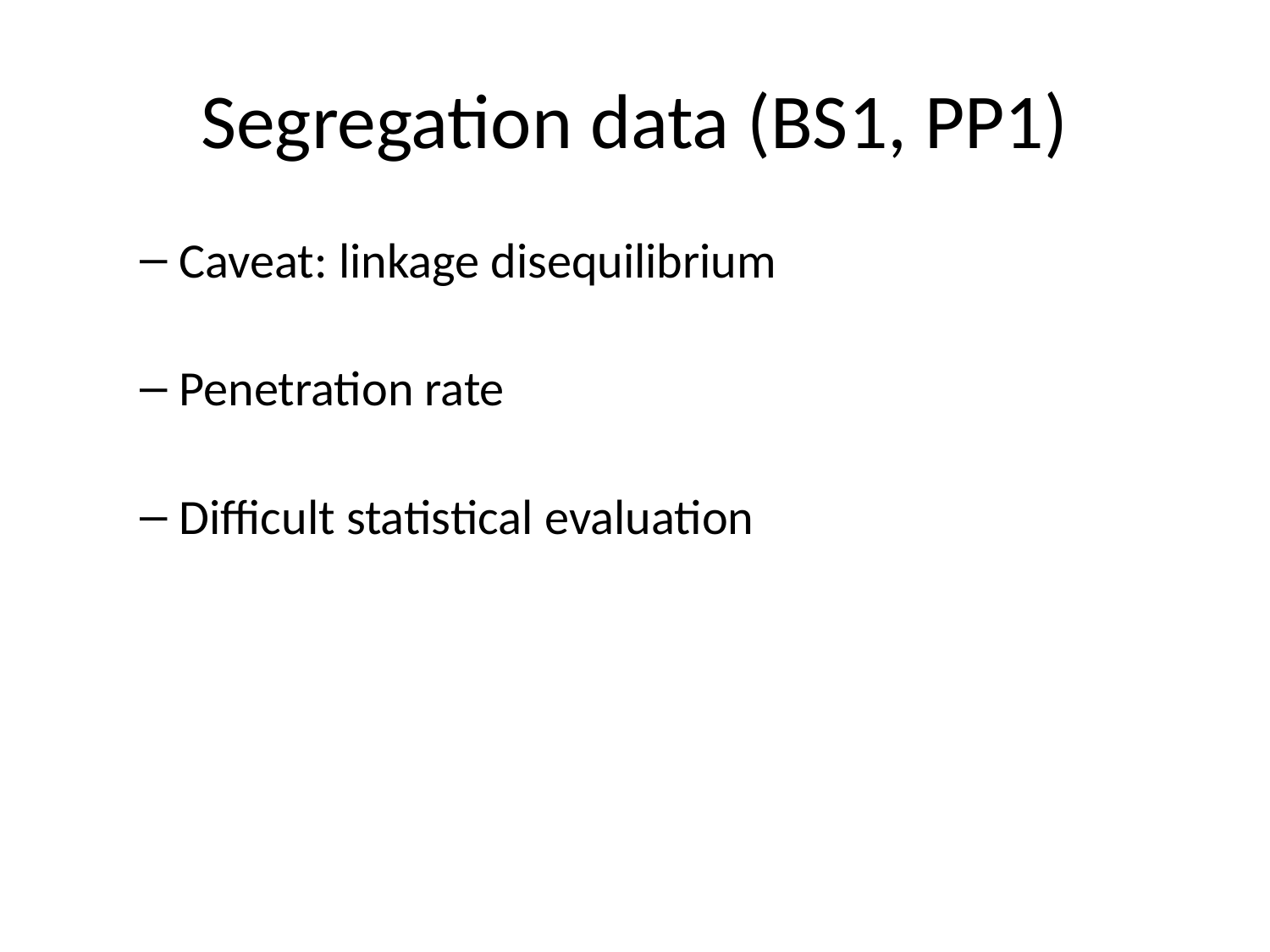

# Segregation data (BS1, PP1)
Caveat: linkage disequilibrium
Penetration rate
Difficult statistical evaluation